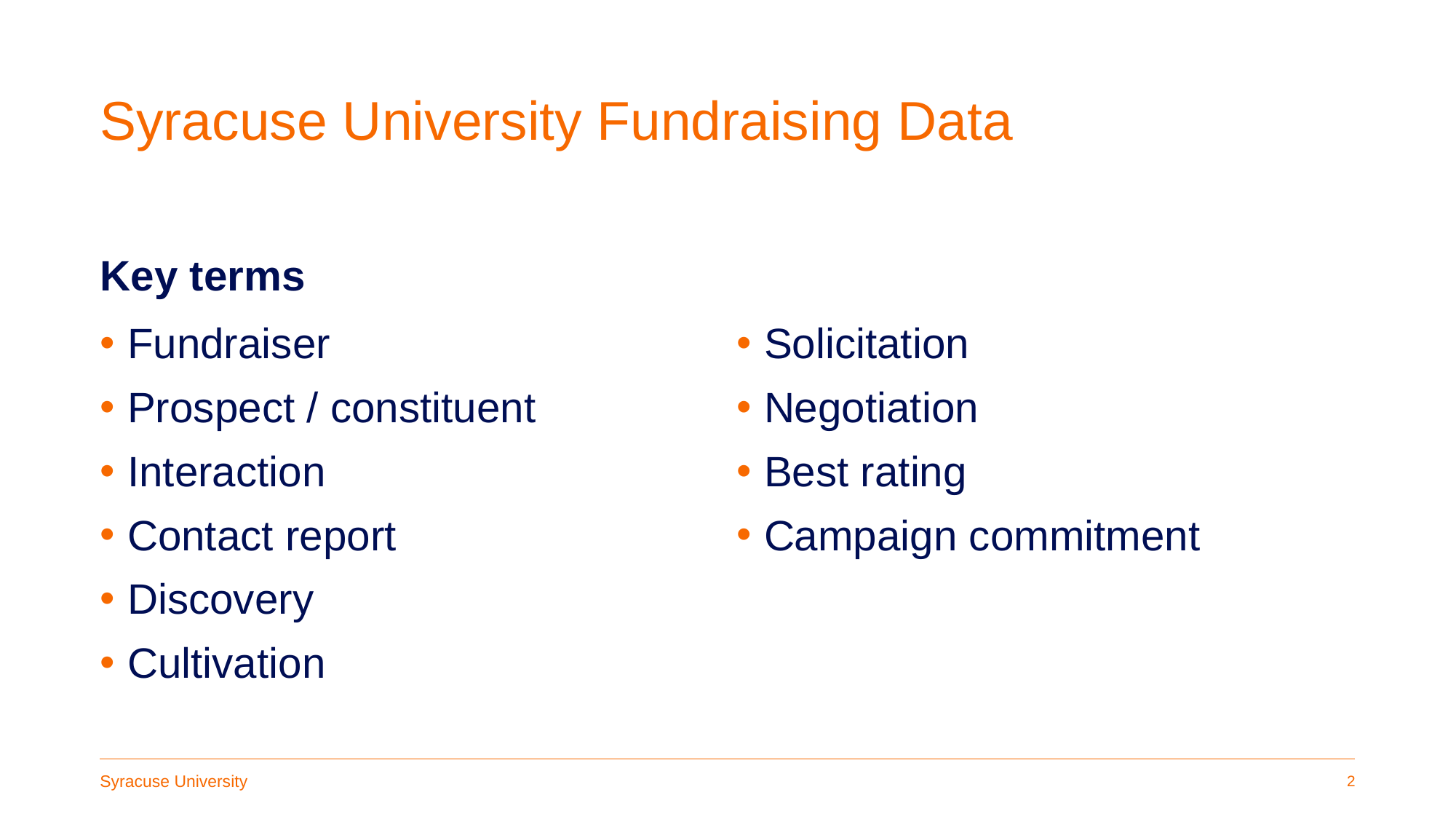

# Syracuse University Fundraising Data
Key terms
Fundraiser
Prospect / constituent
Interaction
Contact report
Discovery
Cultivation
Solicitation
Negotiation
Best rating
Campaign commitment